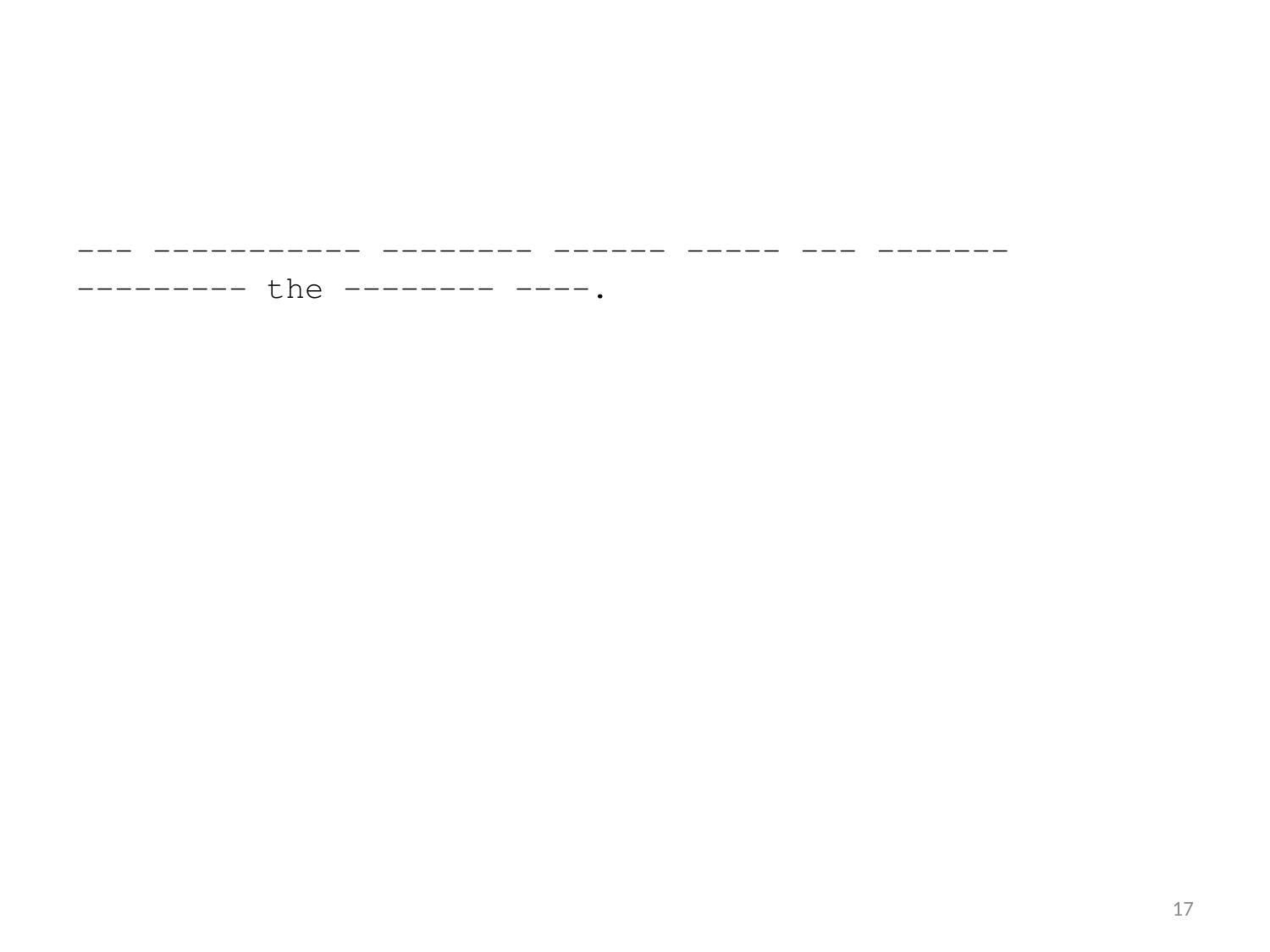

--- ----------- -------- ------ ----- --- ------- --------- the -------- ----.
17